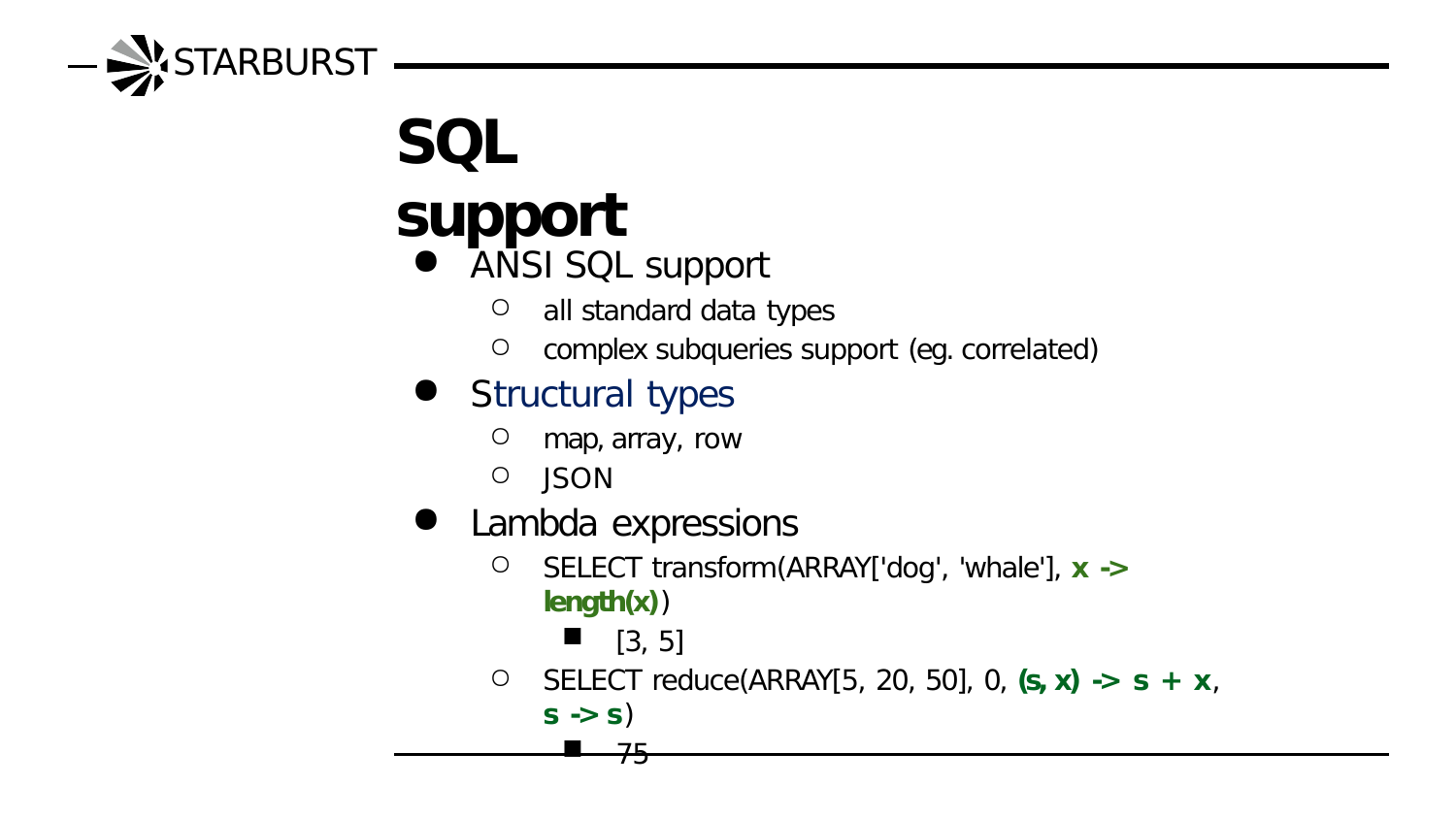

# STARBURST
SQL support
ANSI SQL support
all standard data types
complex subqueries support (eg. correlated)
Structural types
map, array, row
JSON
Lambda expressions
SELECT transform(ARRAY['dog', 'whale'], x -> length(x))
[3, 5]
SELECT reduce(ARRAY[5, 20, 50], 0, (s, x) -> s + x, s -> s)
75